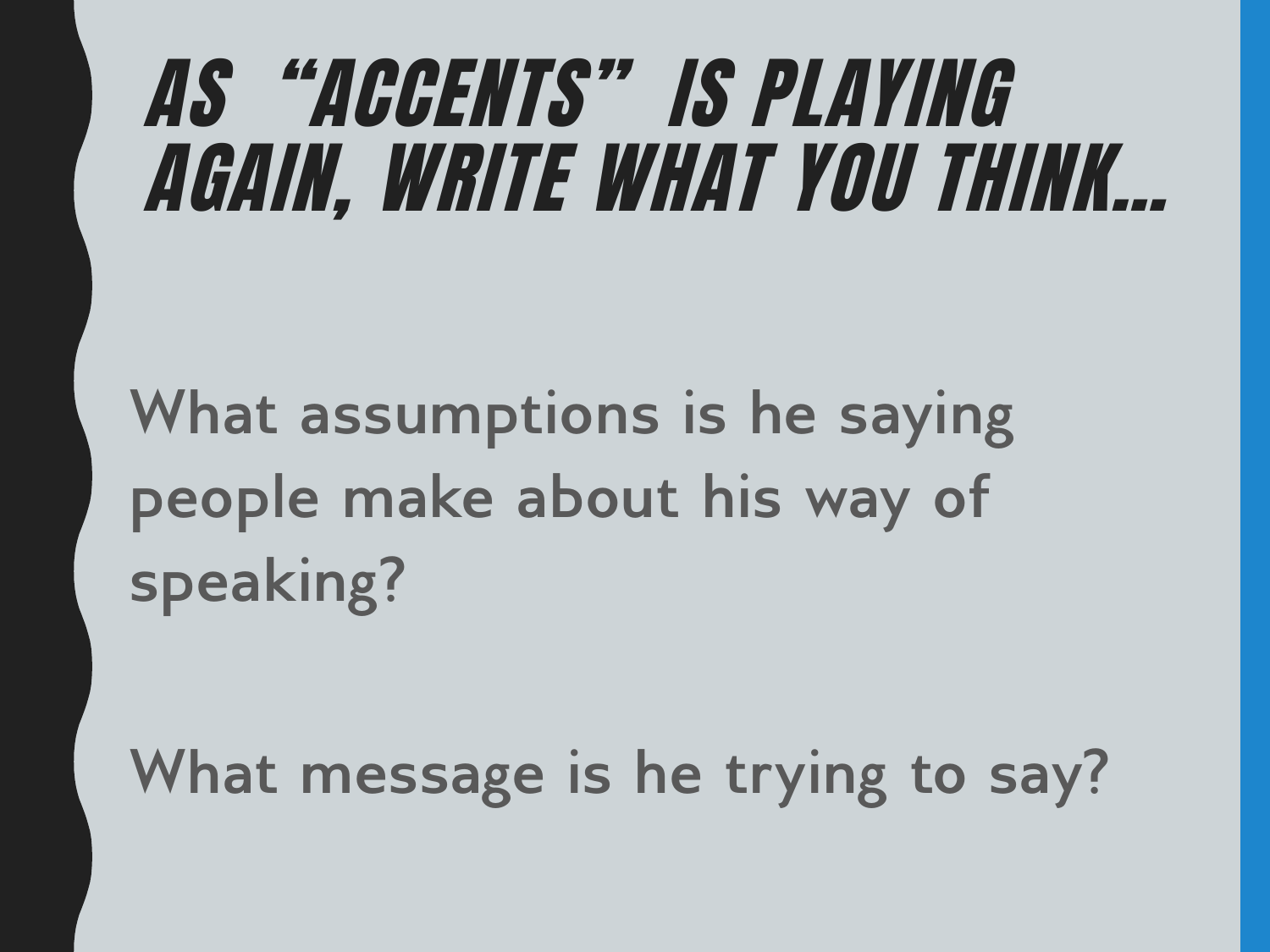

# As  “accents”  is playing again, write what you think…
What assumptions is he saying people make about his way of speaking?

What message is he trying to say?